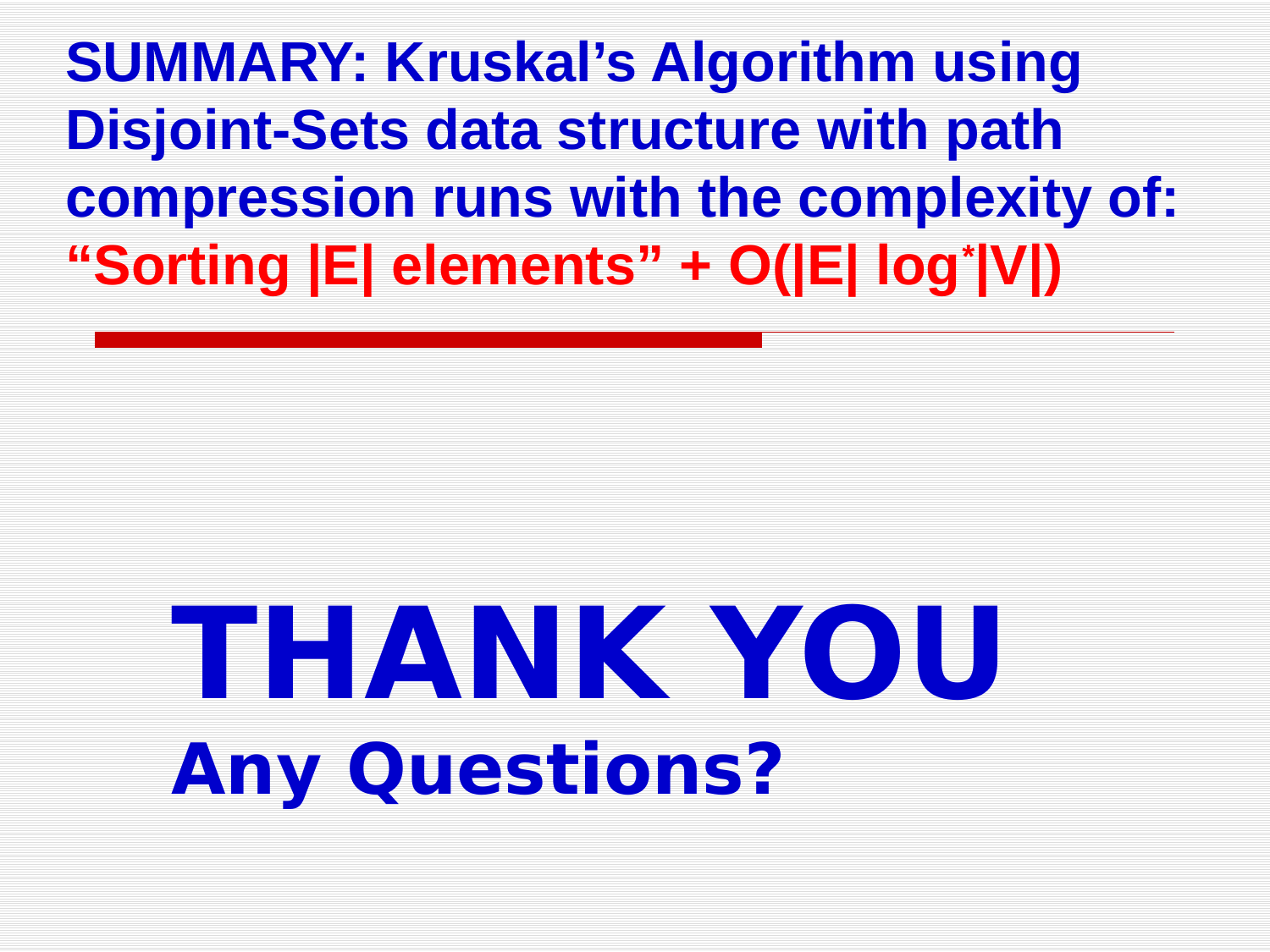

SUMMARY: Kruskal’s Algorithm using Disjoint-Sets data structure with path compression runs with the complexity of: “Sorting |E| elements” + O(|E| log*|V|)

# THANK YOU Any Questions?